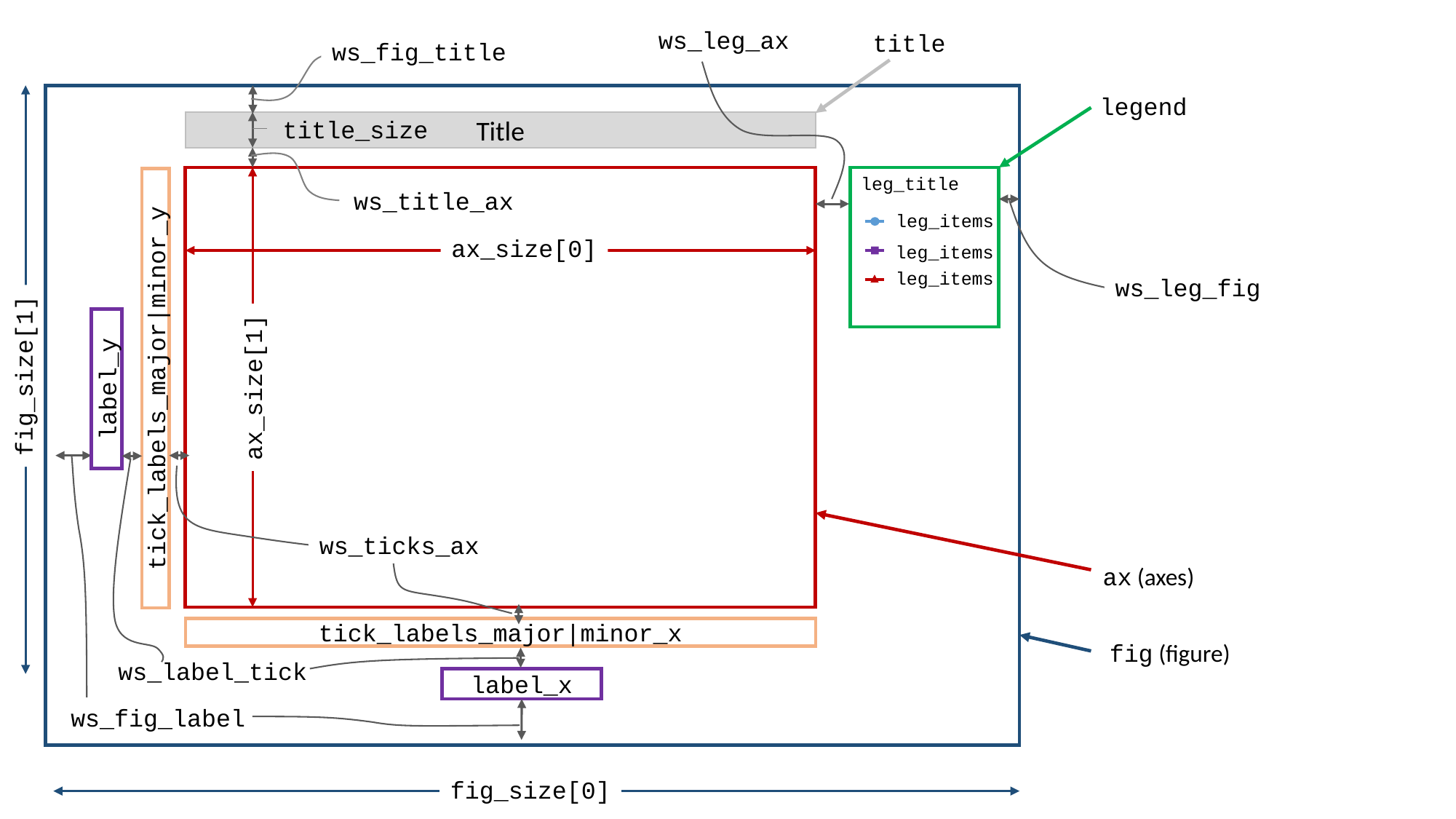

ws_leg_ax
title
ws_fig_title

legend
title_size
Title

leg_title

tick_labels_major|minor_y
ws_title_ax

leg_items

ax_size[0]
leg_items

leg_items
ws_leg_fig

label_y
tick_labels_major|minor_x
fig_size[1]
ax_size[1]

ws_ticks_ax
ax (axes)

label_x
fig (figure)
ws_label_tick

ws_fig_label

fig_size[0]